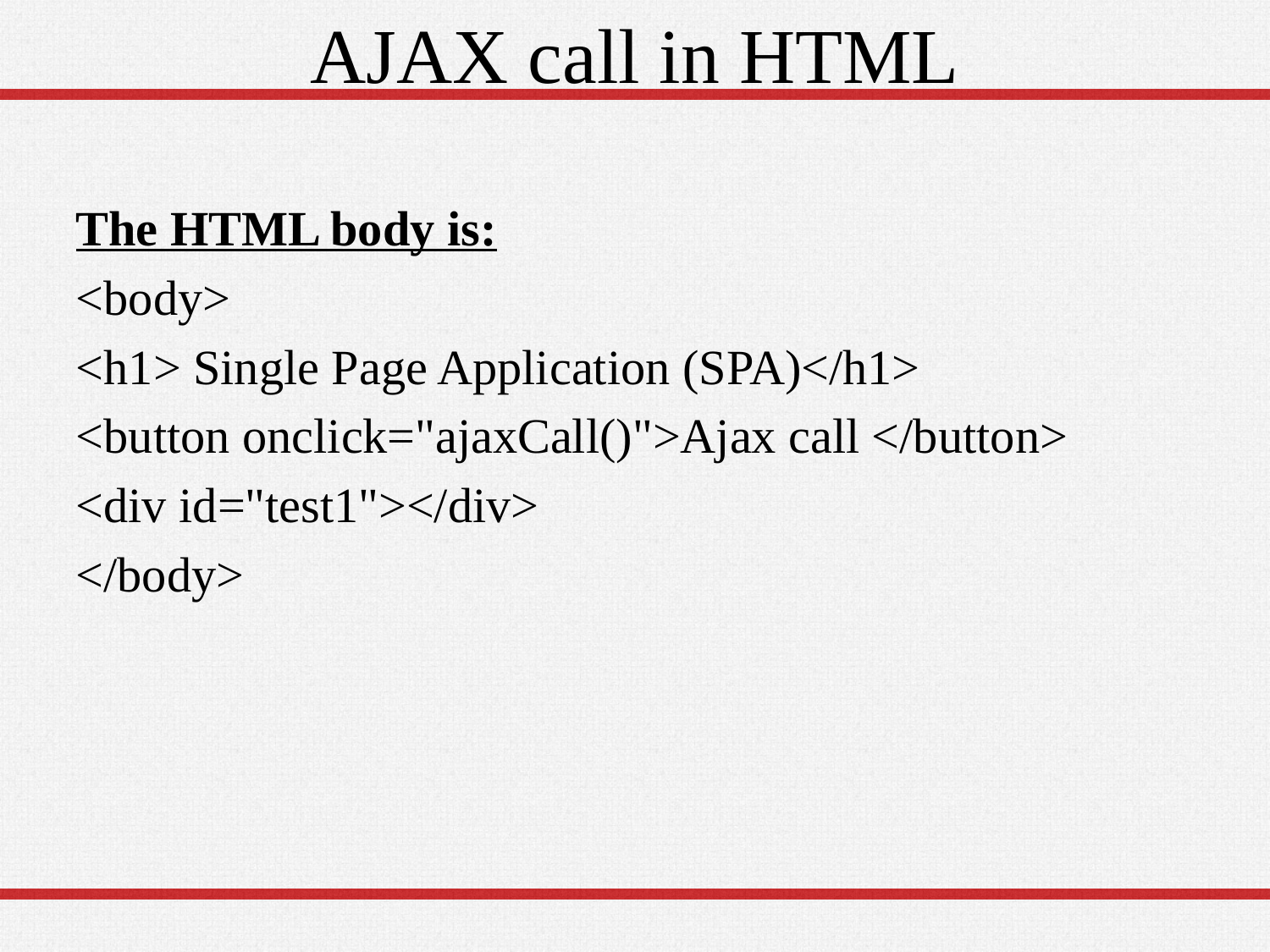

# AJAX call in HTML
The HTML body is:
<body>
<h1> Single Page Application (SPA)</h1>
<button onclick="ajaxCall()">Ajax call </button>
<div id="test1"></div>
</body>
17